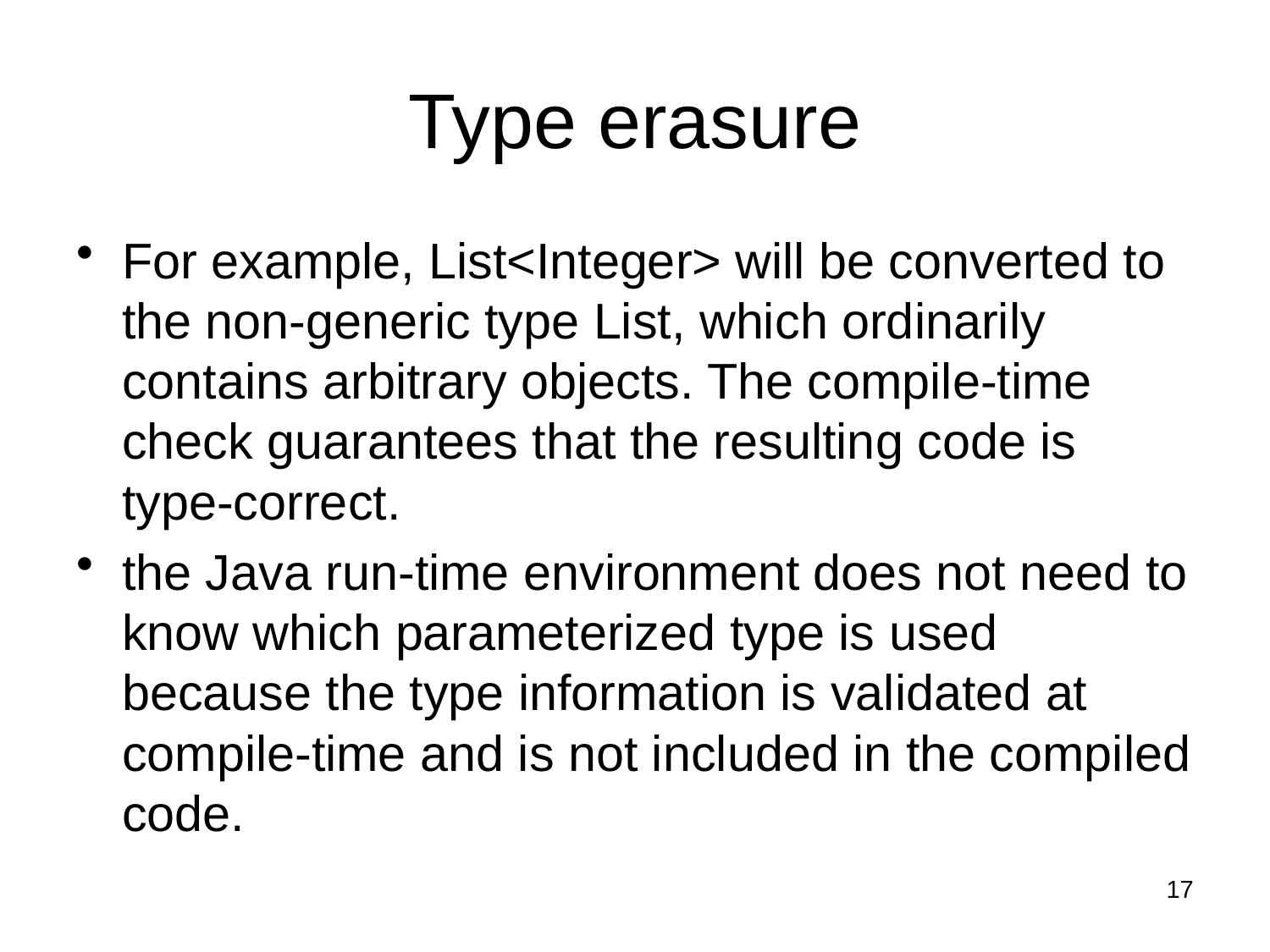

# Type erasure
For example, List<Integer> will be converted to the non-generic type List, which ordinarily contains arbitrary objects. The compile-time check guarantees that the resulting code is type-correct.
the Java run-time environment does not need to know which parameterized type is used because the type information is validated at compile-time and is not included in the compiled code.
17